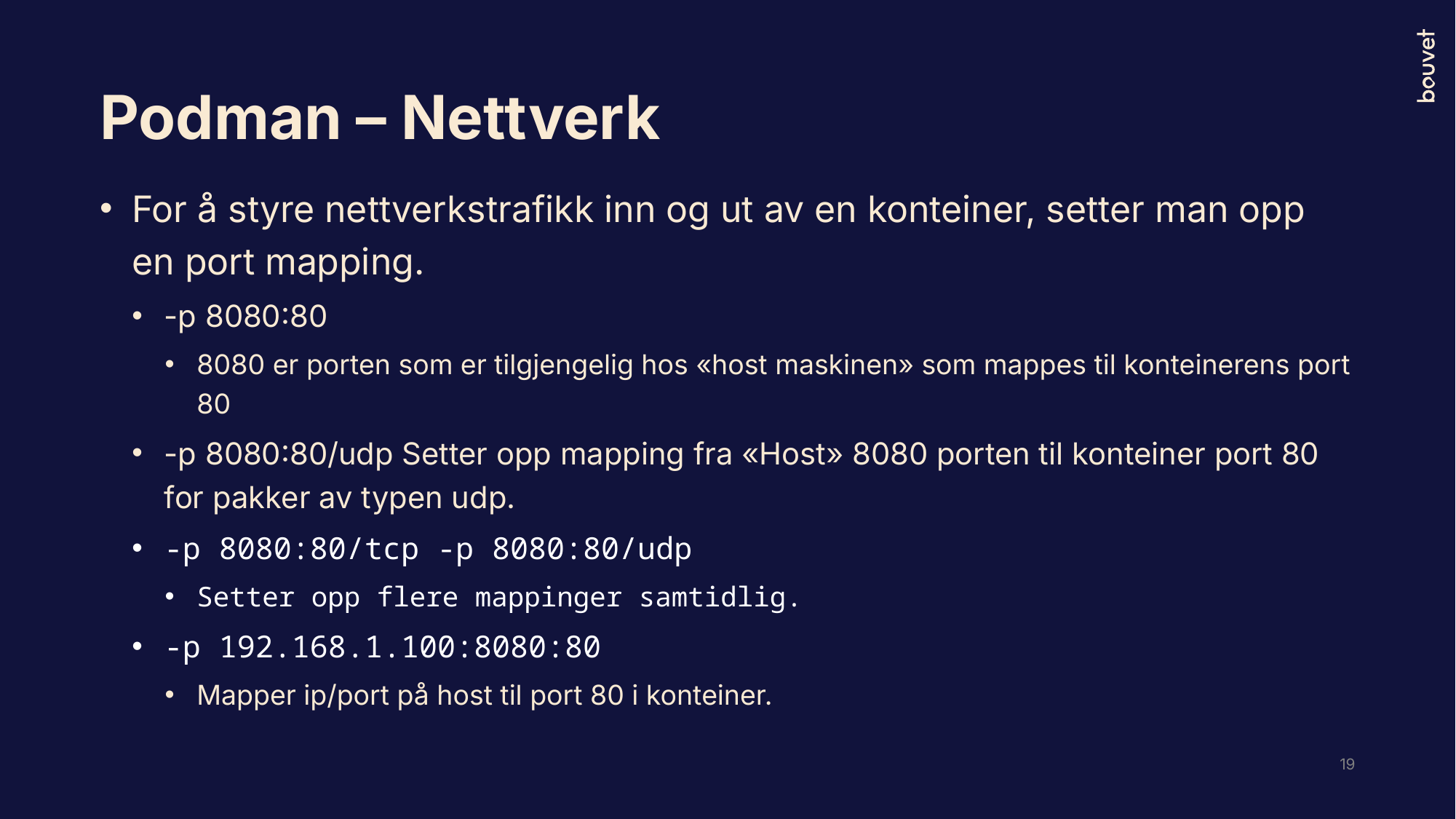

# Podman – Nettverk

For å styre nettverkstrafikk inn og ut av en konteiner, setter man opp en port mapping.
-p 8080:80
8080 er porten som er tilgjengelig hos «host maskinen» som mappes til konteinerens port 80
-p 8080:80/udp Setter opp mapping fra «Host» 8080 porten til konteiner port 80 for pakker av typen udp.
-p 8080:80/tcp -p 8080:80/udp
Setter opp flere mappinger samtidlig.
-p 192.168.1.100:8080:80
Mapper ip/port på host til port 80 i konteiner.
19